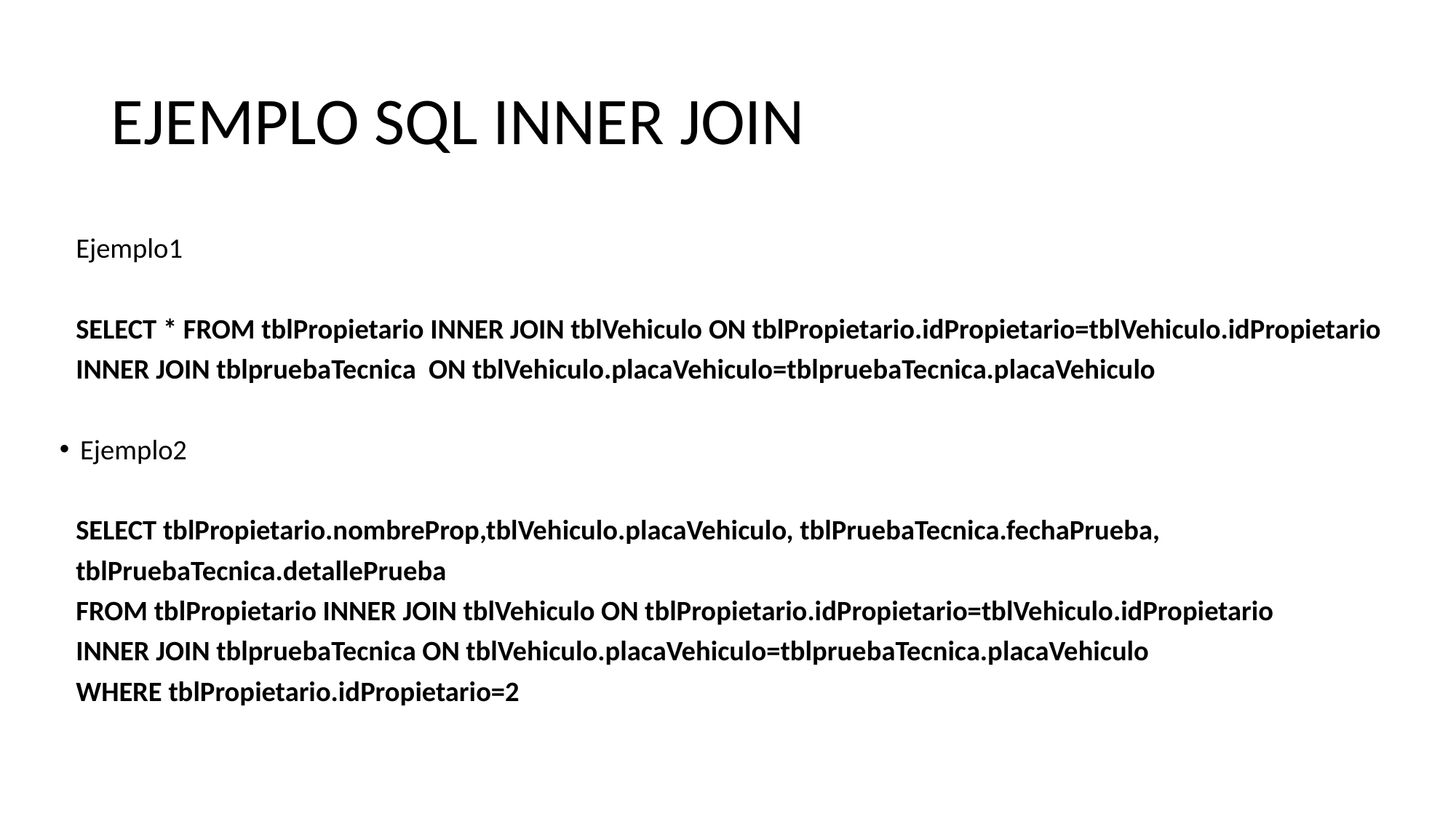

# EJEMPLO SQL INNER JOIN
Ejemplo1

SELECT * FROM tblPropietario INNER JOIN tblVehiculo ON tblPropietario.idPropietario=tblVehiculo.idPropietario
INNER JOIN tblpruebaTecnica  ON tblVehiculo.placaVehiculo=tblpruebaTecnica.placaVehiculo

Ejemplo2

SELECT tblPropietario.nombreProp,tblVehiculo.placaVehiculo, tblPruebaTecnica.fechaPrueba, tblPruebaTecnica.detallePrueba
FROM tblPropietario INNER JOIN tblVehiculo ON tblPropietario.idPropietario=tblVehiculo.idPropietario
INNER JOIN tblpruebaTecnica ON tblVehiculo.placaVehiculo=tblpruebaTecnica.placaVehiculo
WHERE tblPropietario.idPropietario=2